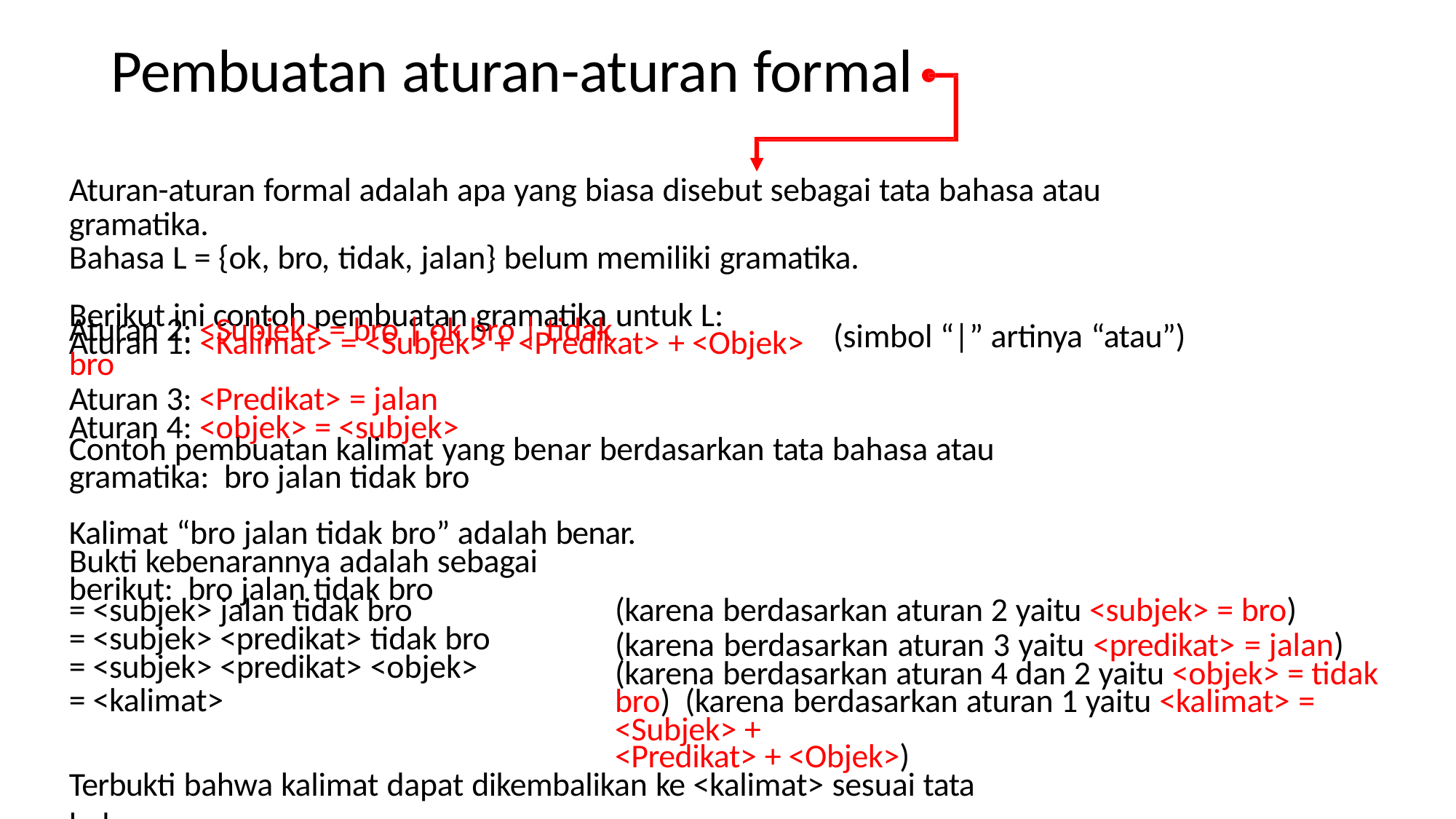

# Pembuatan aturan-aturan formal

Aturan-aturan formal adalah apa yang biasa disebut sebagai tata bahasa atau gramatika.
Bahasa L = {ok, bro, tidak, jalan} belum memiliki gramatika.
Berikut ini contoh pembuatan gramatika untuk L:  Aturan 1: <Kalimat> = <Subjek> + <Predikat> + <Objek>
Aturan 2: <Subjek> = bro | ok bro | tidak bro
Aturan 3: <Predikat> = jalan  Aturan 4: <objek> = <subjek>
(simbol “|” artinya “atau”)
Contoh pembuatan kalimat yang benar berdasarkan tata bahasa atau gramatika:  bro jalan tidak bro
Kalimat “bro jalan tidak bro” adalah benar.  Bukti kebenarannya adalah sebagai berikut:  bro jalan tidak bro
= <subjek> jalan tidak bro
= <subjek> <predikat> tidak bro
= <subjek> <predikat> <objek>
= <kalimat>
(karena berdasarkan aturan 2 yaitu <subjek> = bro)
(karena berdasarkan aturan 3 yaitu <predikat> = jalan)  (karena berdasarkan aturan 4 dan 2 yaitu <objek> = tidak bro)  (karena berdasarkan aturan 1 yaitu <kalimat> = <Subjek> +
<Predikat> + <Objek>)
Terbukti bahwa kalimat dapat dikembalikan ke <kalimat> sesuai tata bahasa.